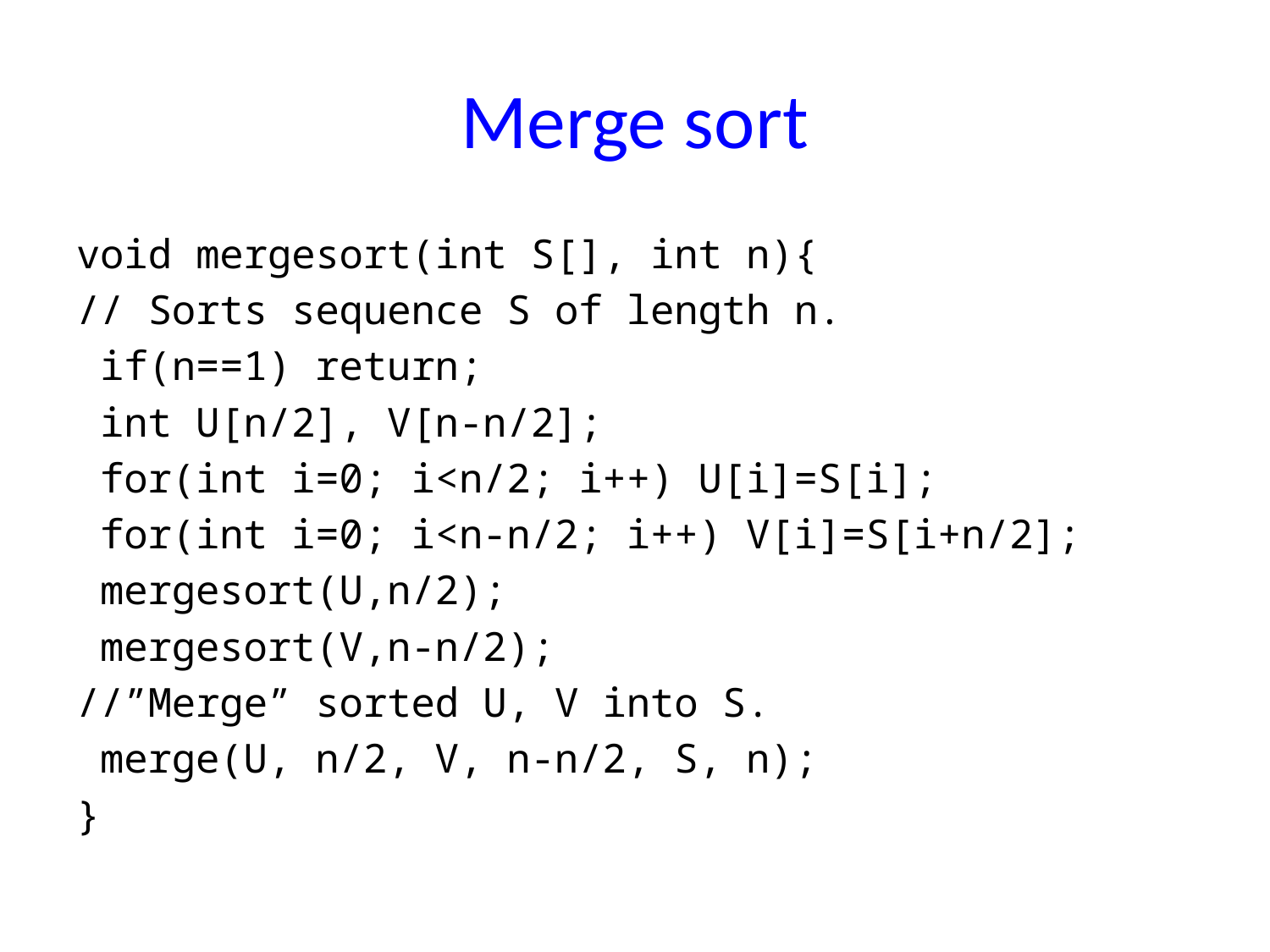

# Merge sort
void mergesort(int S[], int n){
// Sorts sequence S of length n.
 if(n==1) return;
 int U[n/2], V[n-n/2];
 for(int i=0; i<n/2; i++) U[i]=S[i];
 for(int i=0; i<n-n/2; i++) V[i]=S[i+n/2];
 mergesort(U,n/2);
 mergesort(V,n-n/2);
//”Merge” sorted U, V into S.
 merge(U, n/2, V, n-n/2, S, n);
}